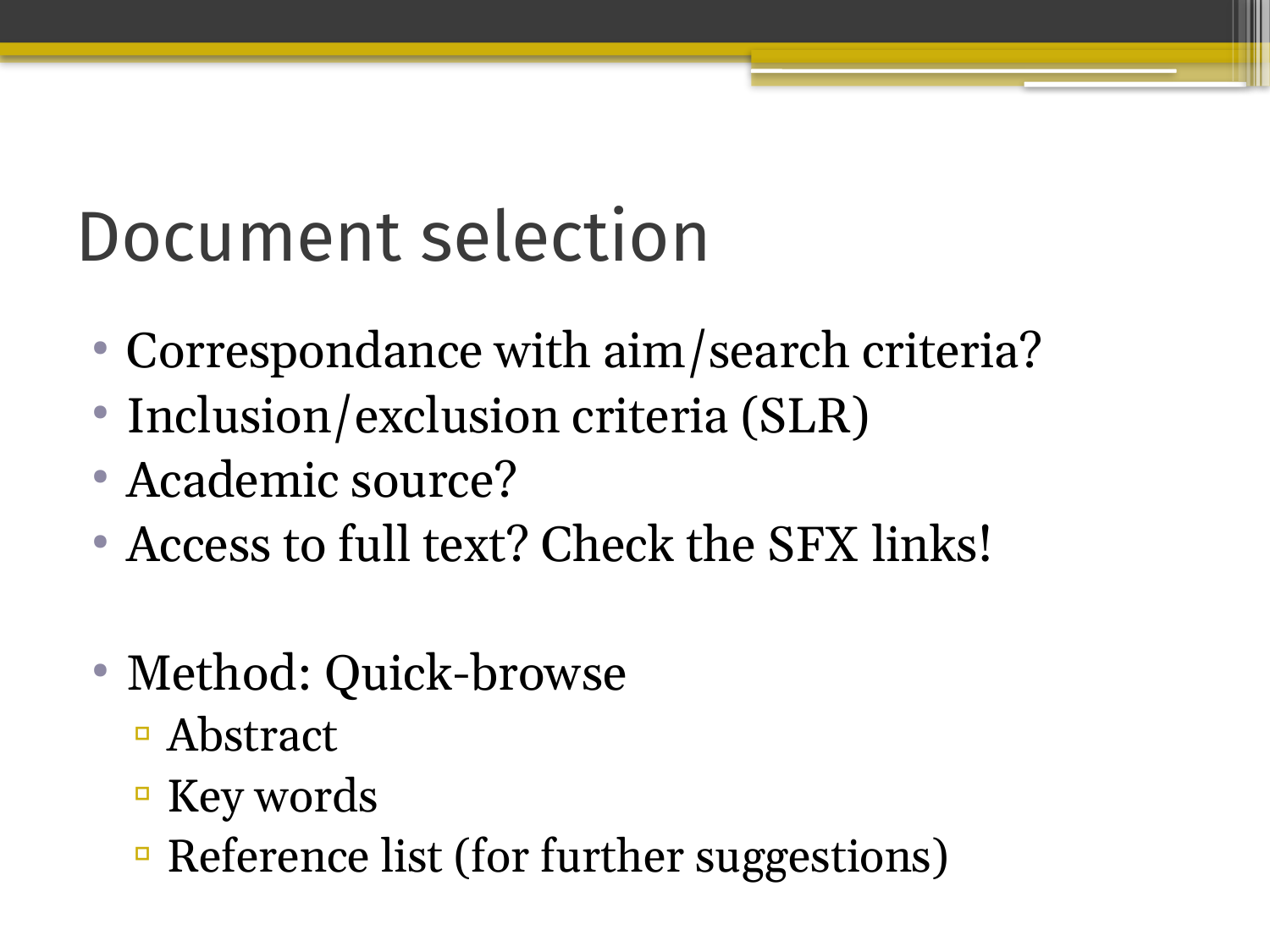

# Document selection
Correspondance with aim/search criteria?
Inclusion/exclusion criteria (SLR)
Academic source?
Access to full text? Check the SFX links!

Method: Quick-browse
Abstract
Key words
Reference list (for further suggestions)